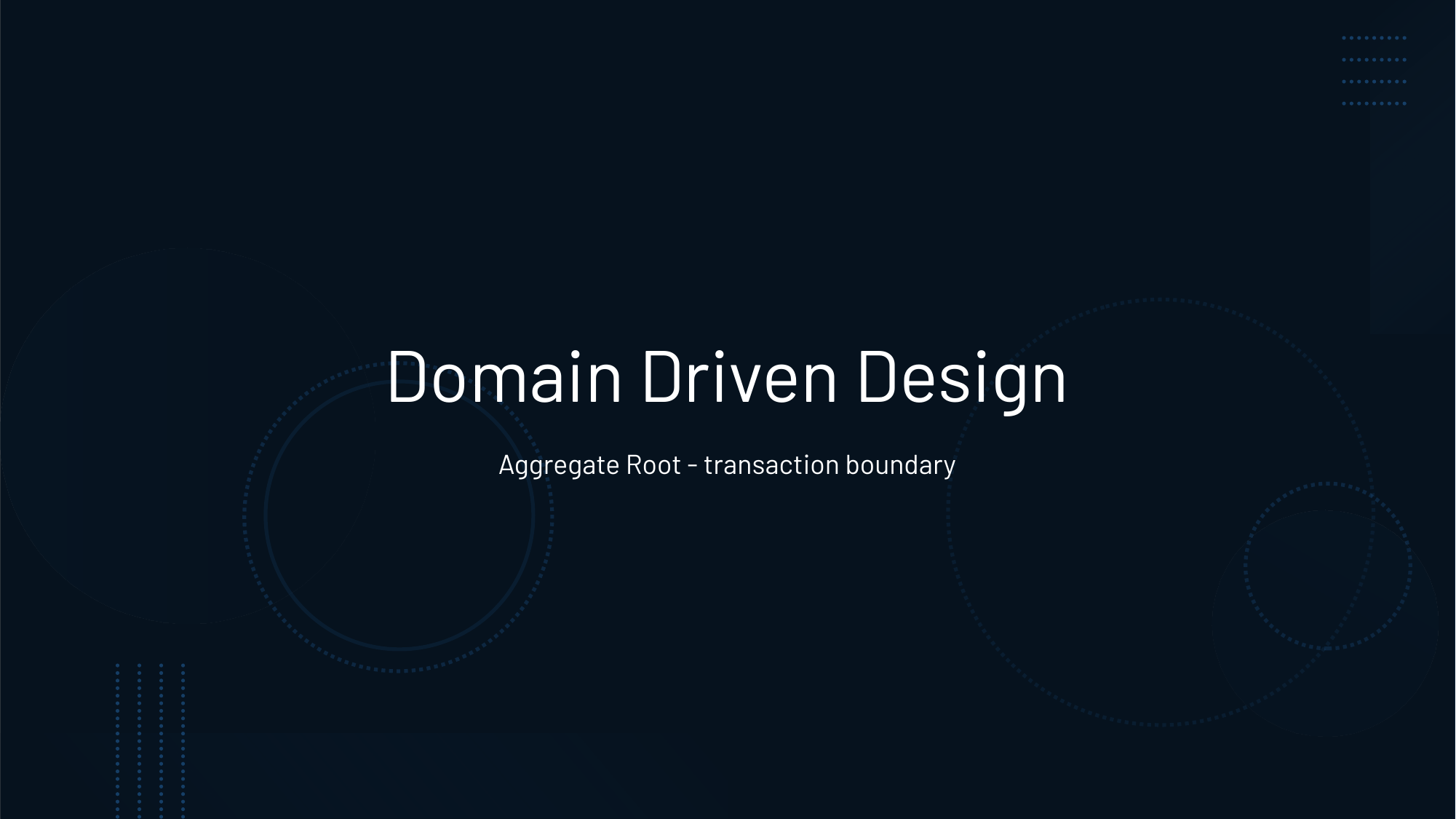

# Domain Driven Design

Aggregate Root - transaction boundary